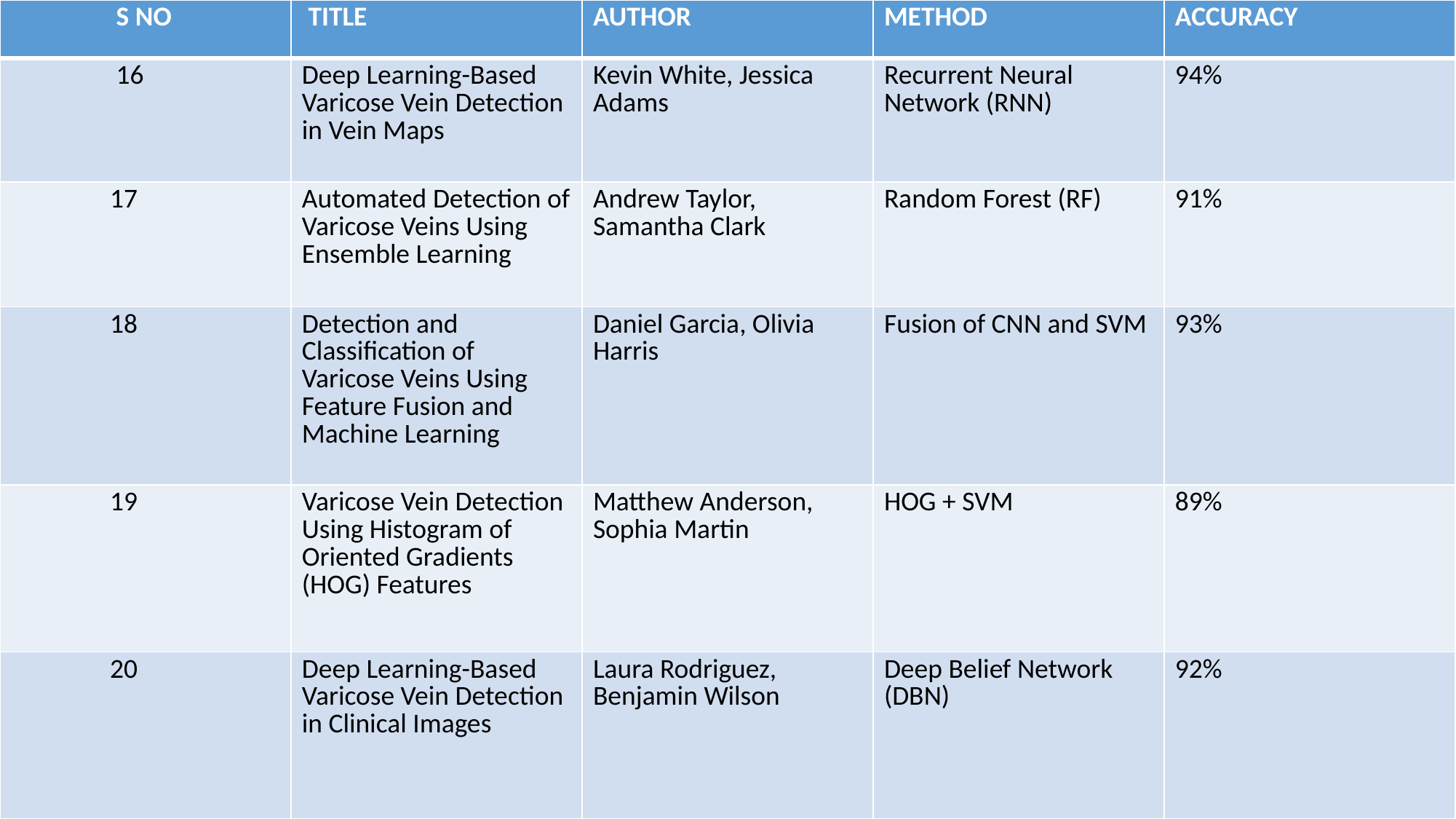

| S NO | TITLE | AUTHOR | METHOD | ACCURACY |
| --- | --- | --- | --- | --- |
| 16 | Deep Learning-Based Varicose Vein Detection in Vein Maps | Kevin White, Jessica Adams | Recurrent Neural Network (RNN) | 94% |
| 17 | Automated Detection of Varicose Veins Using Ensemble Learning | Andrew Taylor, Samantha Clark | Random Forest (RF) | 91% |
| 18 | Detection and Classification of Varicose Veins Using Feature Fusion and Machine Learning | Daniel Garcia, Olivia Harris | Fusion of CNN and SVM | 93% |
| 19 | Varicose Vein Detection Using Histogram of Oriented Gradients (HOG) Features | Matthew Anderson, Sophia Martin | HOG + SVM | 89% |
| 20 | Deep Learning-Based Varicose Vein Detection in Clinical Images | Laura Rodriguez, Benjamin Wilson | Deep Belief Network (DBN) | 92% |
#